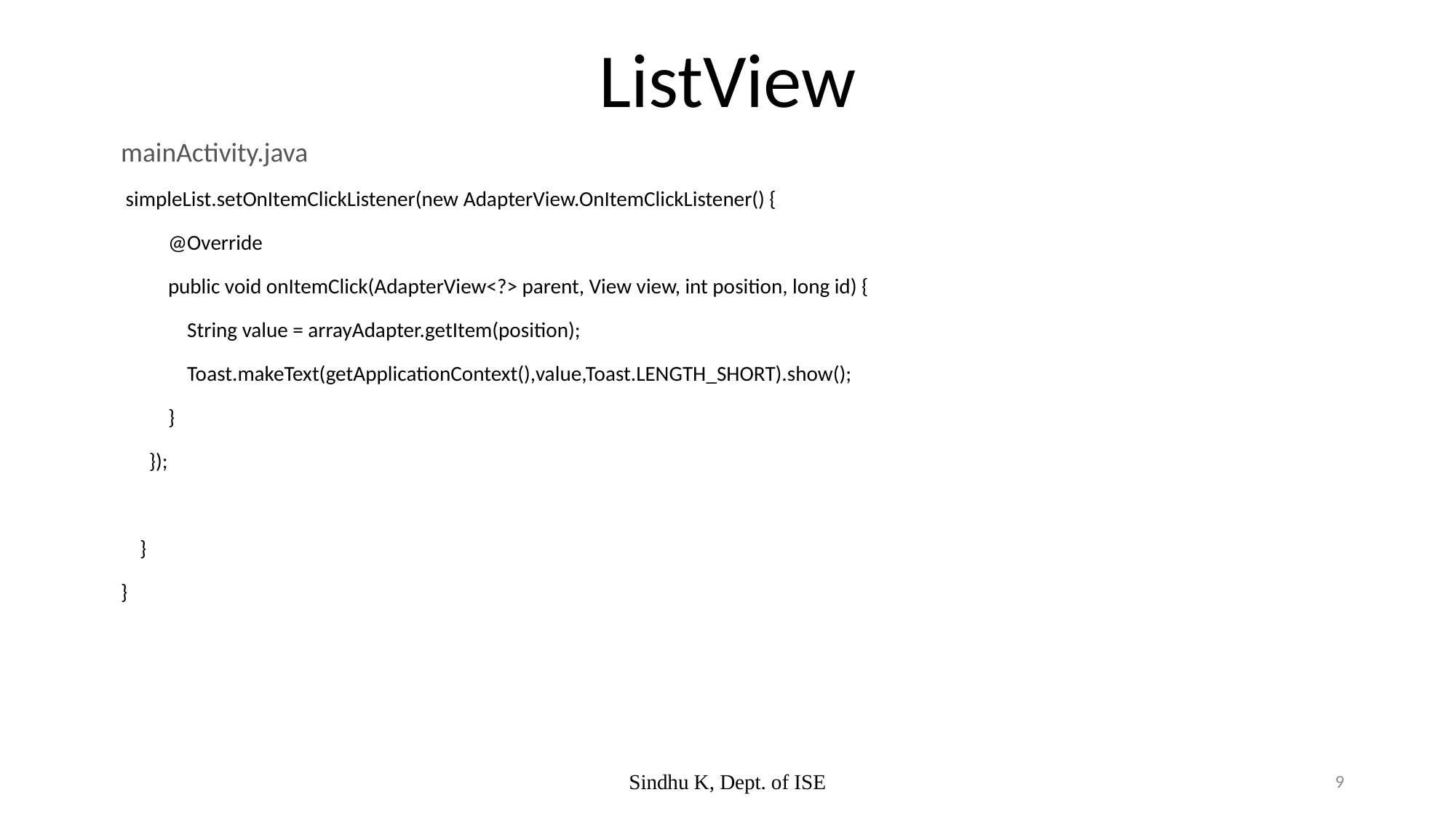

# ListView
mainActivity.java
 simpleList.setOnItemClickListener(new AdapterView.OnItemClickListener() {
          @Override
          public void onItemClick(AdapterView<?> parent, View view, int position, long id) {
              String value = arrayAdapter.getItem(position);
              Toast.makeText(getApplicationContext(),value,Toast.LENGTH_SHORT).show();
          }
      });

    }
}

Sindhu K, Dept. of ISE
9